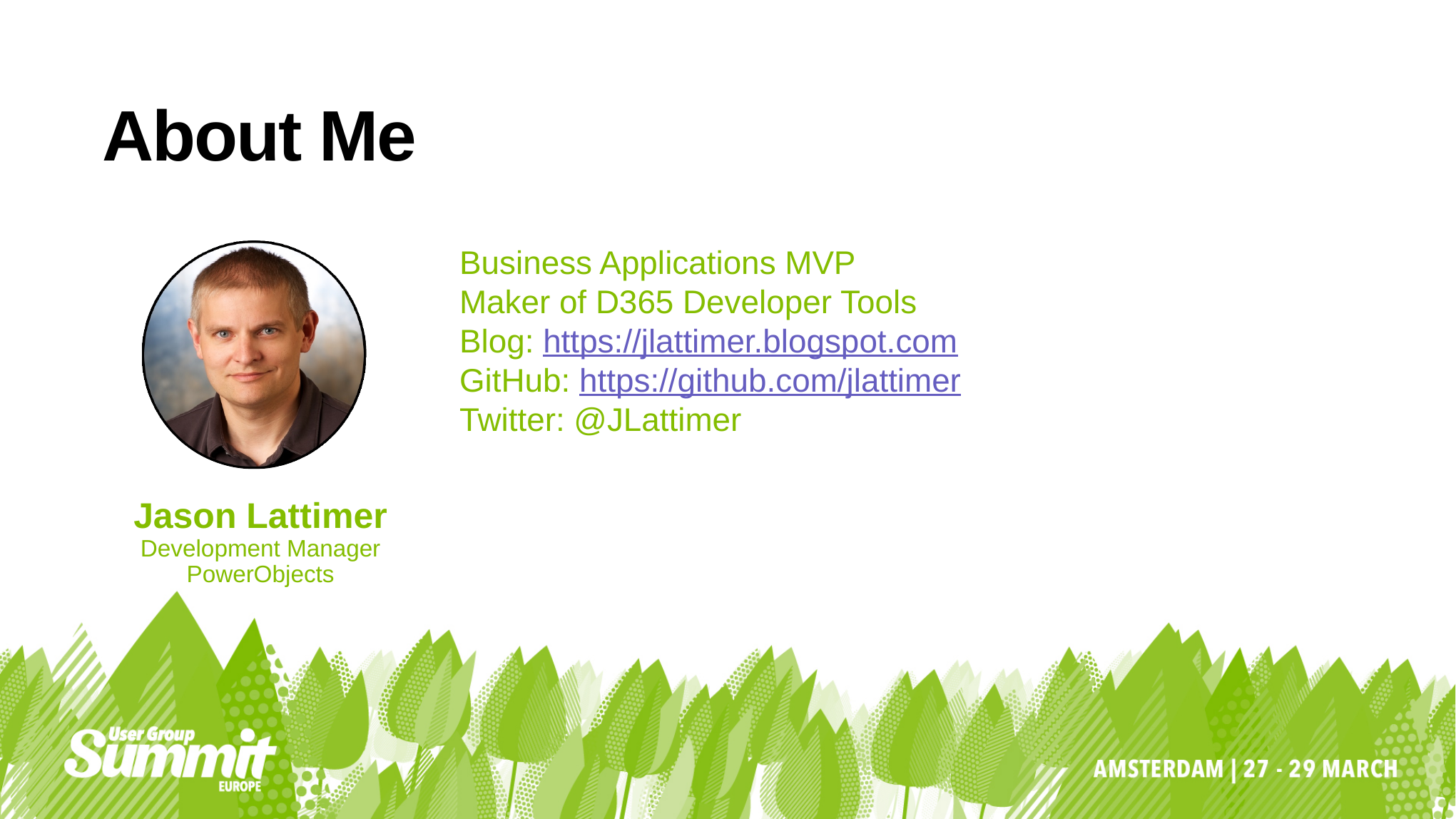

# About Me
Business Applications MVP
Maker of D365 Developer Tools
Blog: https://jlattimer.blogspot.com
GitHub: https://github.com/jlattimer
Twitter: @JLattimer

Jason Lattimer
Development Manager PowerObjects